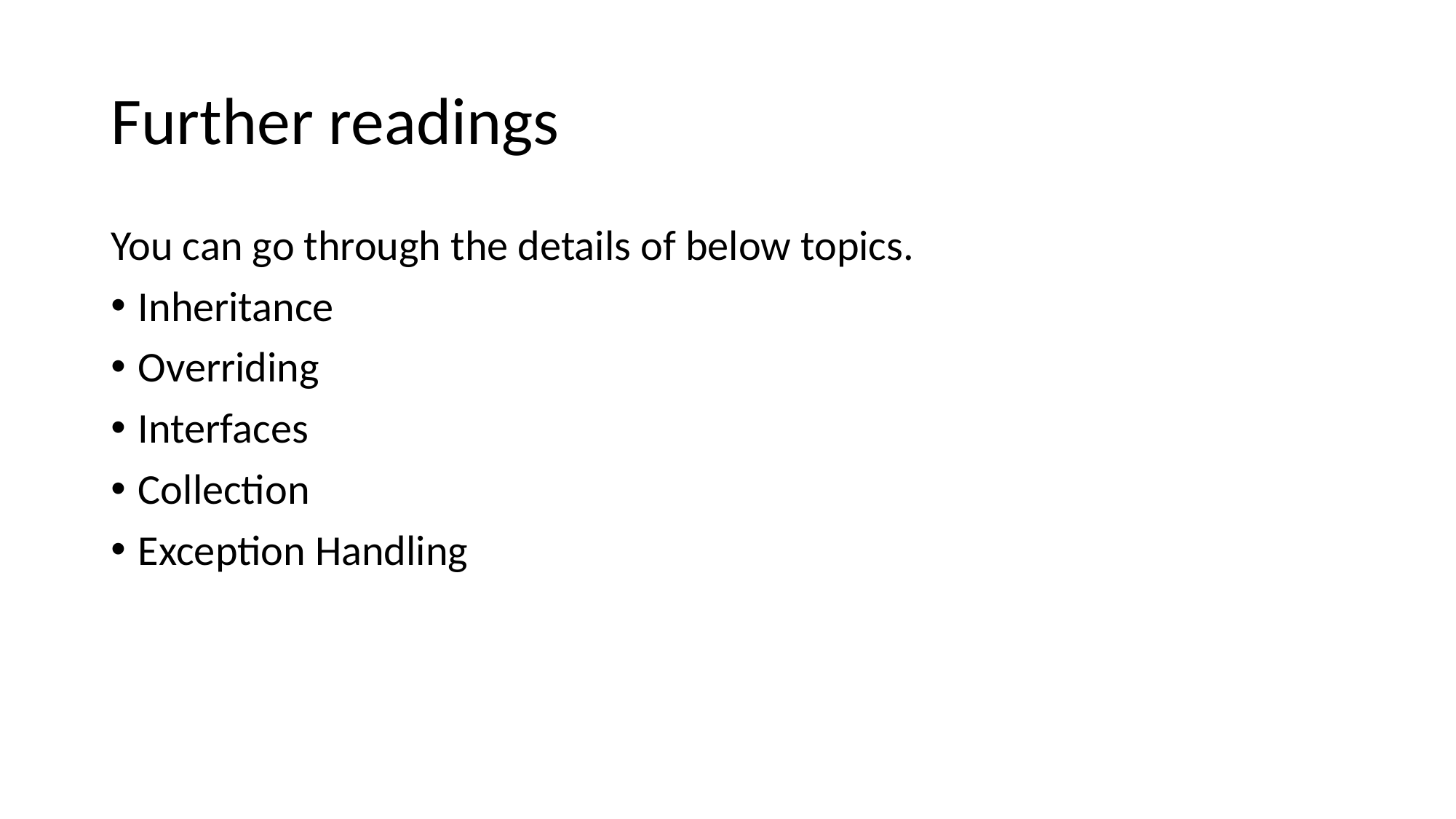

# Further readings
You can go through the details of below topics.
Inheritance
Overriding
Interfaces
Collection
Exception Handling